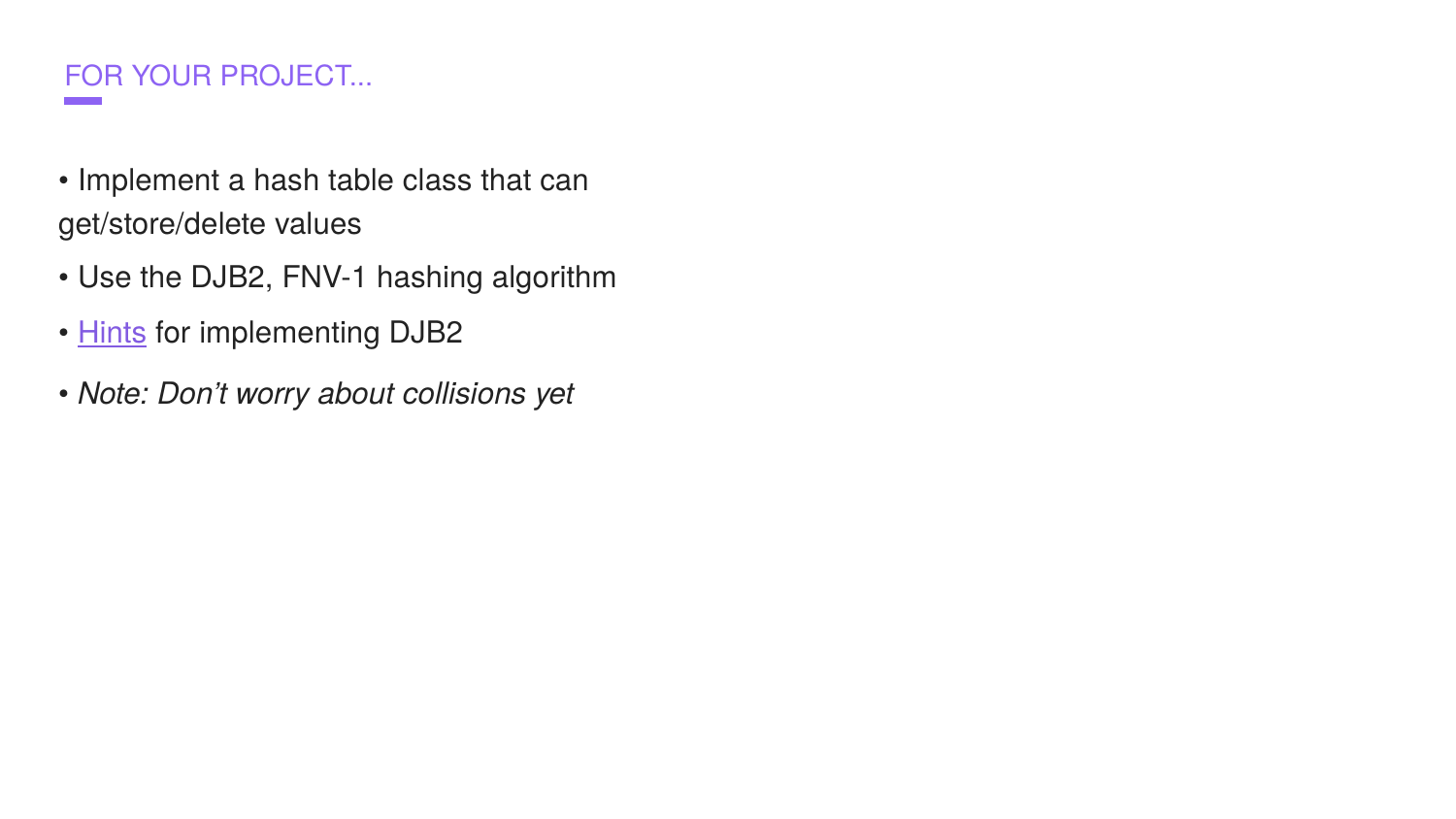

# FOR YOUR PROJECT...
• Implement a hash table class that can get/store/delete values
• Use the DJB2, FNV-1 hashing algorithm
• Hints for implementing DJB2
• Note: Don’t worry about collisions yet